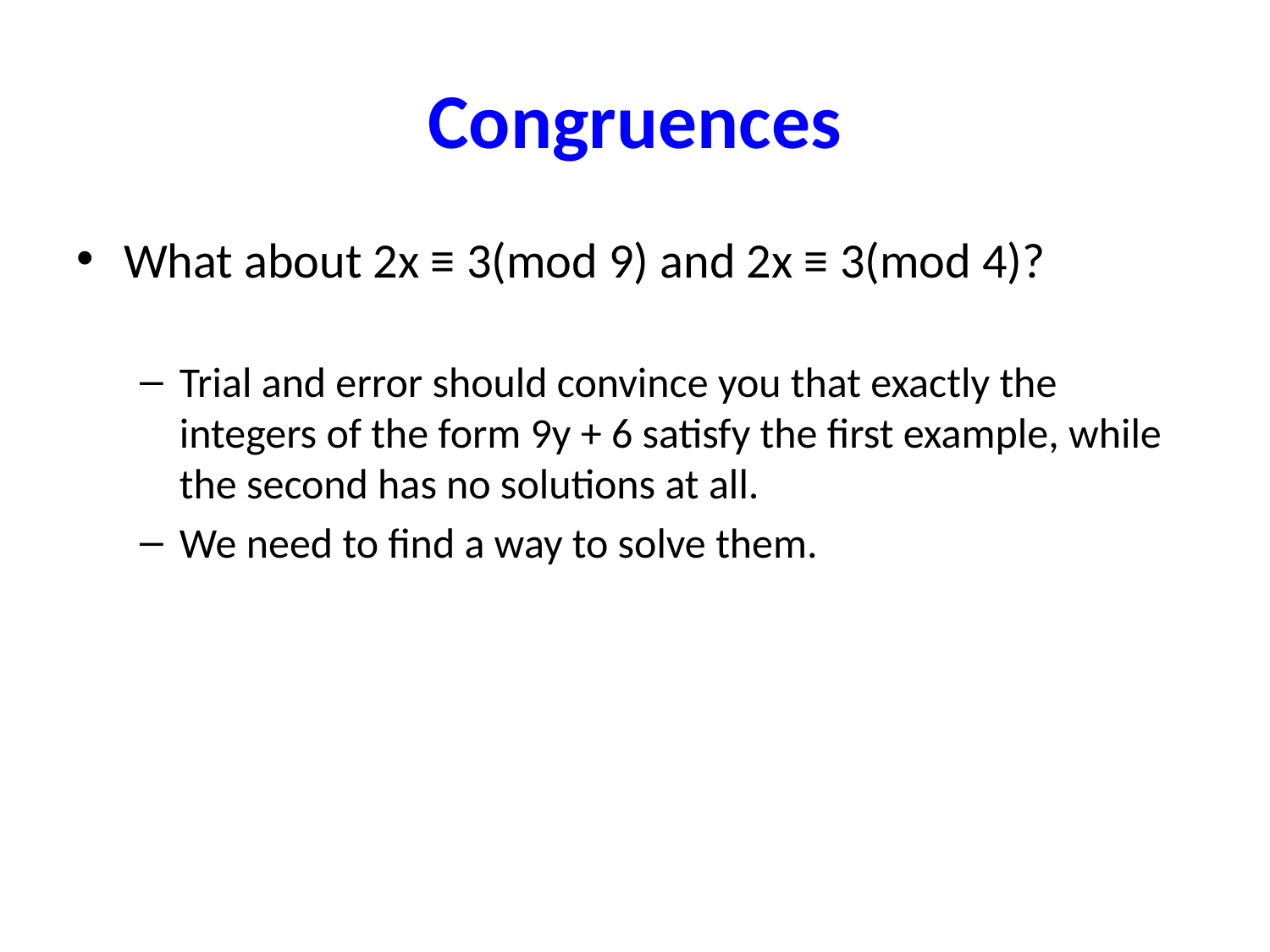

# Congruences
What about 2x ≡ 3(mod 9) and 2x ≡ 3(mod 4)?
Trial and error should convince you that exactly the integers of the form 9y + 6 satisfy the first example, while the second has no solutions at all.
We need to find a way to solve them.